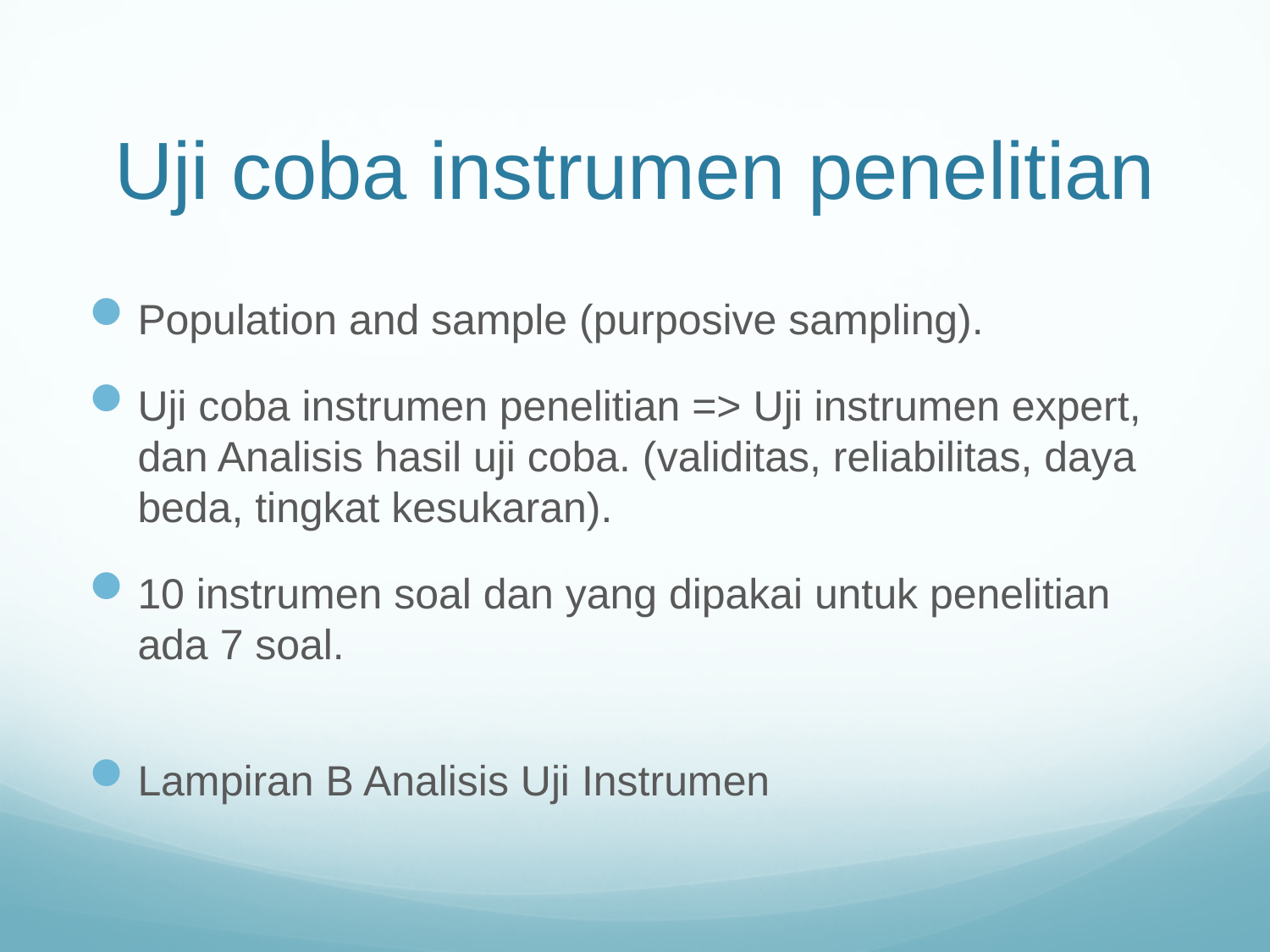

# Uji coba instrumen penelitian
Population and sample (purposive sampling).
Uji coba instrumen penelitian => Uji instrumen expert, dan Analisis hasil uji coba. (validitas, reliabilitas, daya beda, tingkat kesukaran).
10 instrumen soal dan yang dipakai untuk penelitian ada 7 soal.
Lampiran B Analisis Uji Instrumen